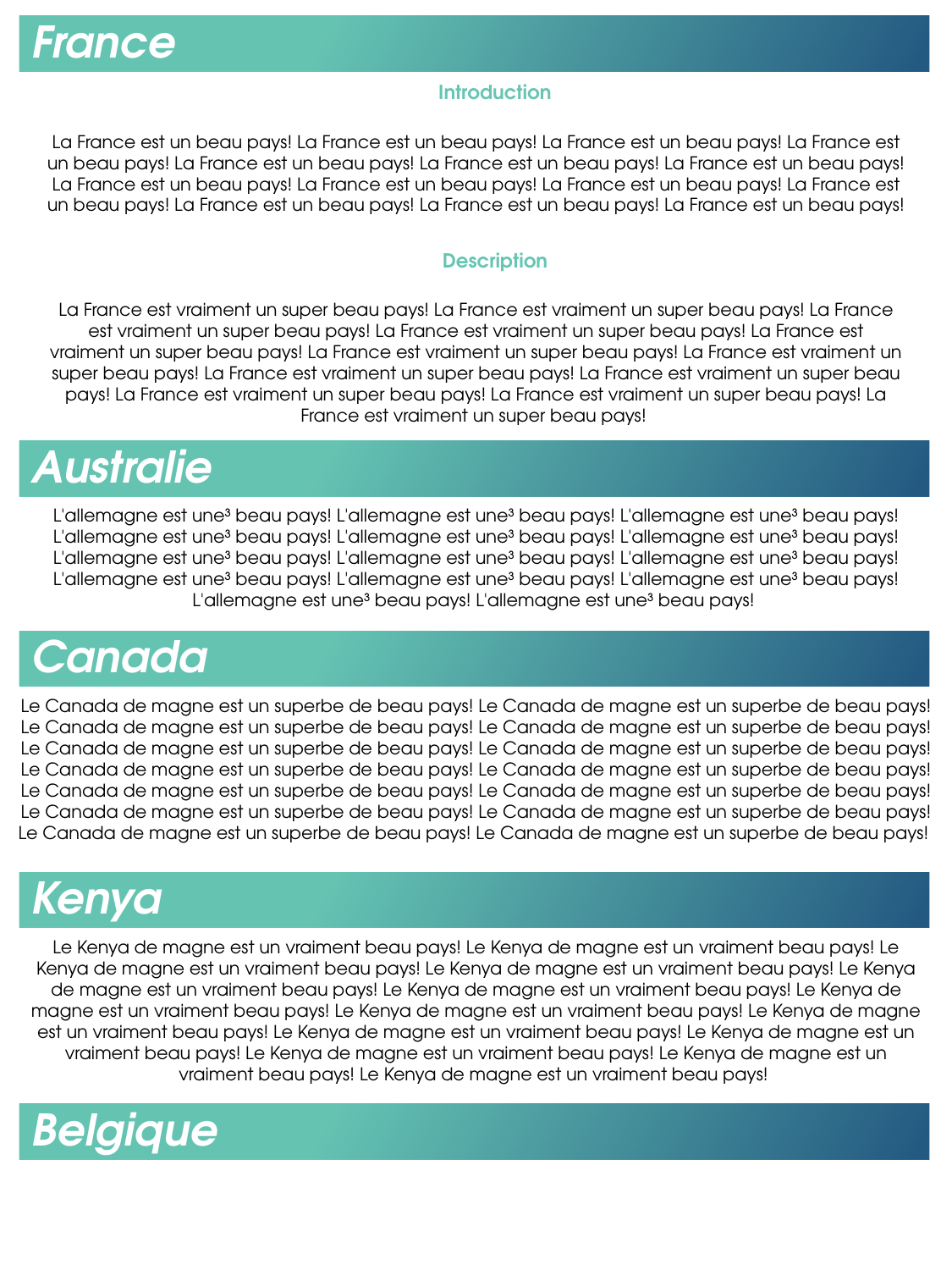

# France
Introduction
La France est un beau pays! La France est un beau pays! La France est un beau pays! La France est
un beau pays! La France est un beau pays! La France est un beau pays! La France est un beau pays!
La France est un beau pays! La France est un beau pays! La France est un beau pays! La France est
un beau pays! La France est un beau pays! La France est un beau pays! La France est un beau pays!
Description
La France est vraiment un super beau pays! La France est vraiment un super beau pays! La France
est vraiment un super beau pays! La France est vraiment un super beau pays! La France est
vraiment un super beau pays! La France est vraiment un super beau pays! La France est vraiment un
super beau pays! La France est vraiment un super beau pays! La France est vraiment un super beau
pays! La France est vraiment un super beau pays! La France est vraiment un super beau pays! La
France est vraiment un super beau pays!
Australie
L'allemagne est une³ beau pays! L'allemagne est une³ beau pays! L'allemagne est une³ beau pays!
L'allemagne est une³ beau pays! L'allemagne est une³ beau pays! L'allemagne est une³ beau pays!
L'allemagne est une³ beau pays! L'allemagne est une³ beau pays! L'allemagne est une³ beau pays!
L'allemagne est une³ beau pays! L'allemagne est une³ beau pays! L'allemagne est une³ beau pays!
L'allemagne est une³ beau pays! L'allemagne est une³ beau pays!
Canada
Le Canada de magne est un superbe de beau pays! Le Canada de magne est un superbe de beau pays!
Le Canada de magne est un superbe de beau pays! Le Canada de magne est un superbe de beau pays!
Le Canada de magne est un superbe de beau pays! Le Canada de magne est un superbe de beau pays!
Le Canada de magne est un superbe de beau pays! Le Canada de magne est un superbe de beau pays!
Le Canada de magne est un superbe de beau pays! Le Canada de magne est un superbe de beau pays!
Le Canada de magne est un superbe de beau pays! Le Canada de magne est un superbe de beau pays!
Le Canada de magne est un superbe de beau pays! Le Canada de magne est un superbe de beau pays!
Kenya
Le Kenya de magne est un vraiment beau pays! Le Kenya de magne est un vraiment beau pays! Le
Kenya de magne est un vraiment beau pays! Le Kenya de magne est un vraiment beau pays! Le Kenya
de magne est un vraiment beau pays! Le Kenya de magne est un vraiment beau pays! Le Kenya de
magne est un vraiment beau pays! Le Kenya de magne est un vraiment beau pays! Le Kenya de magne
est un vraiment beau pays! Le Kenya de magne est un vraiment beau pays! Le Kenya de magne est un
vraiment beau pays! Le Kenya de magne est un vraiment beau pays! Le Kenya de magne est un
vraiment beau pays! Le Kenya de magne est un vraiment beau pays!
Belgique